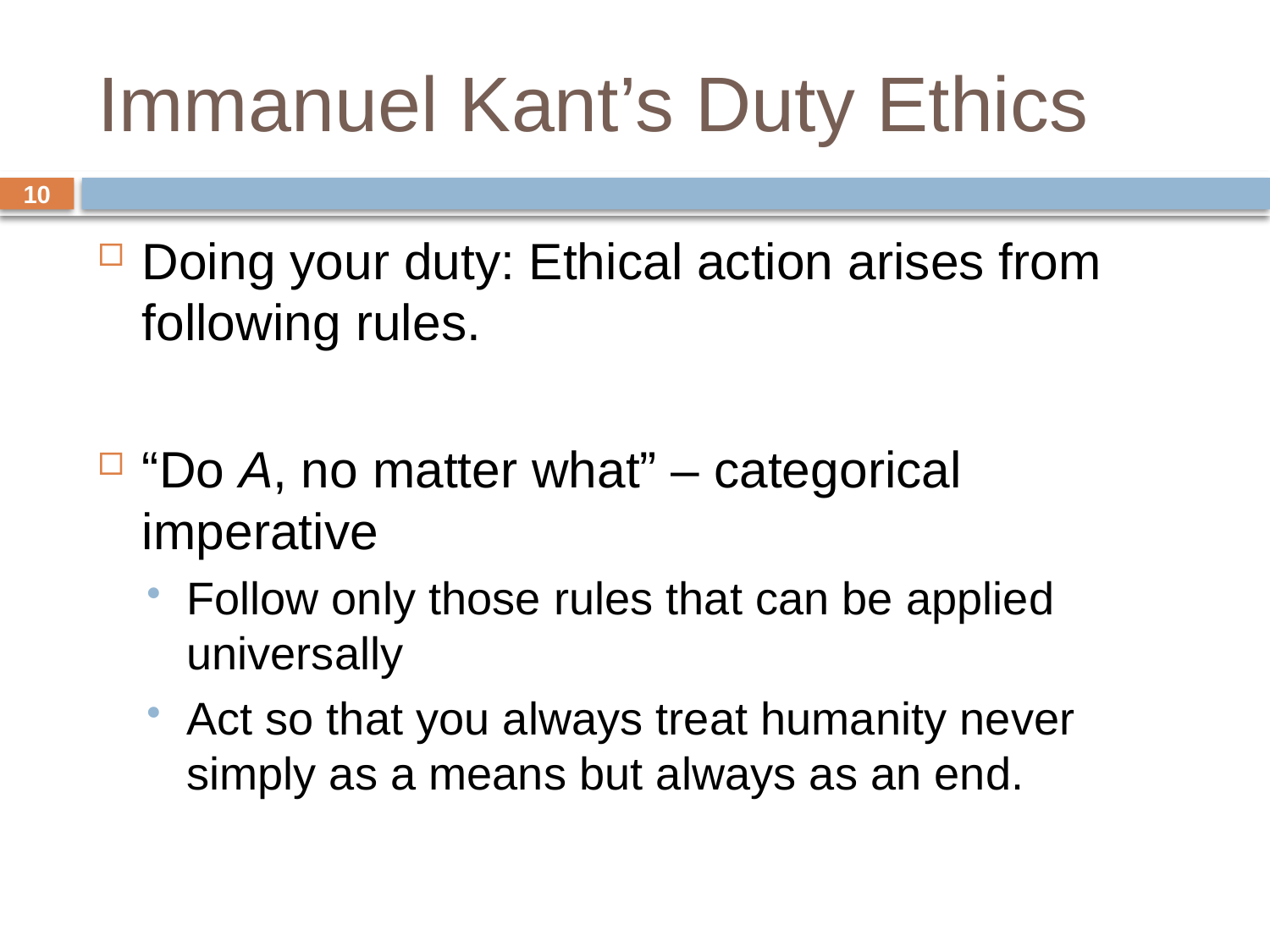

# Immanuel Kant’s Duty Ethics
10
Doing your duty: Ethical action arises from following rules.

“Do A, no matter what” – categorical imperative
Follow only those rules that can be applied universally
Act so that you always treat humanity never simply as a means but always as an end.